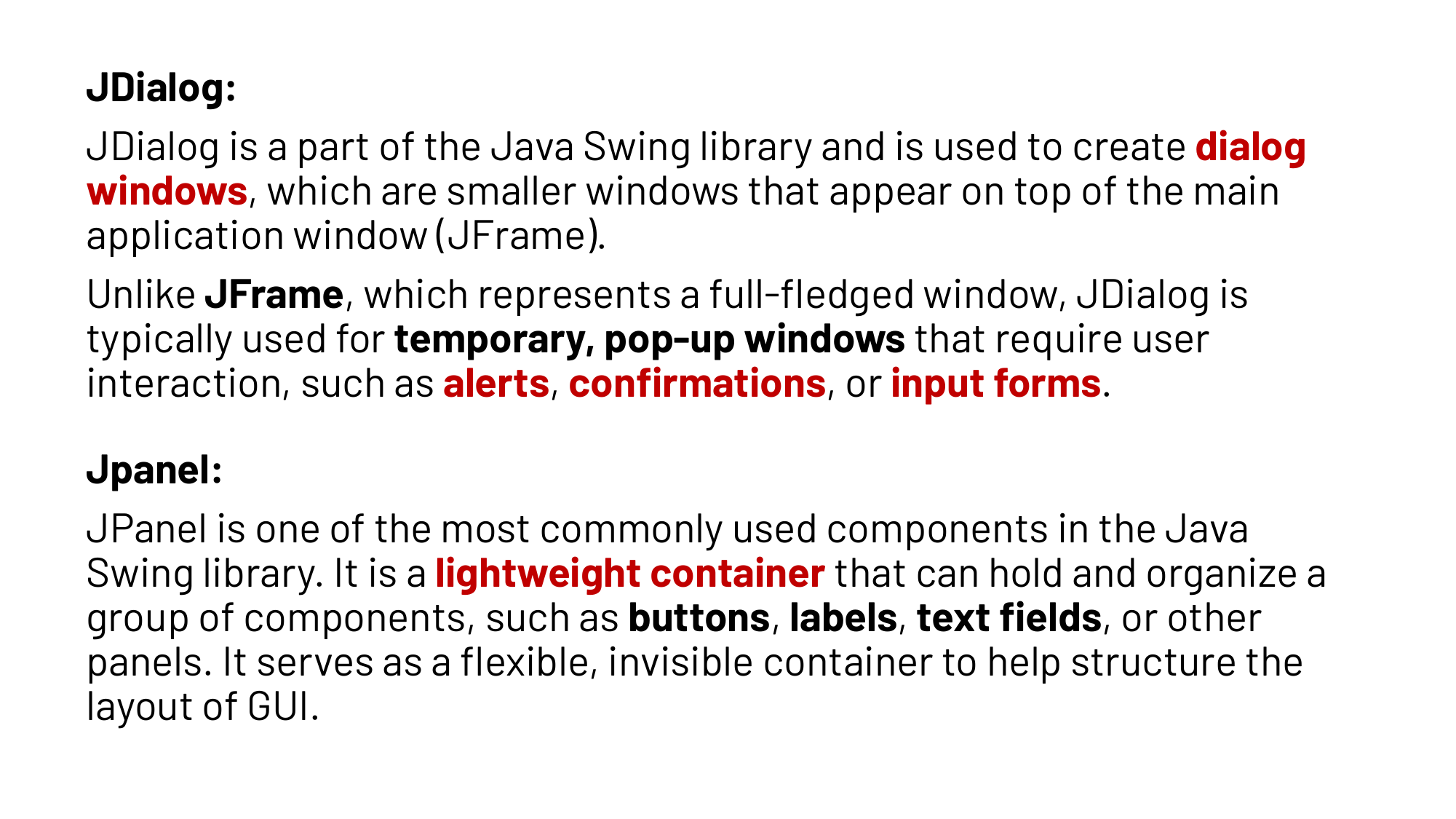

JDialog:
JDialog is a part of the Java Swing library and is used to create dialog windows, which are smaller windows that appear on top of the main application window (JFrame).
Unlike JFrame, which represents a full-fledged window, JDialog is typically used for temporary, pop-up windows that require user interaction, such as alerts, confirmations, or input forms.

Jpanel:
JPanel is one of the most commonly used components in the Java Swing library. It is a lightweight container that can hold and organize a group of components, such as buttons, labels, text fields, or other panels. It serves as a flexible, invisible container to help structure the layout of GUI.